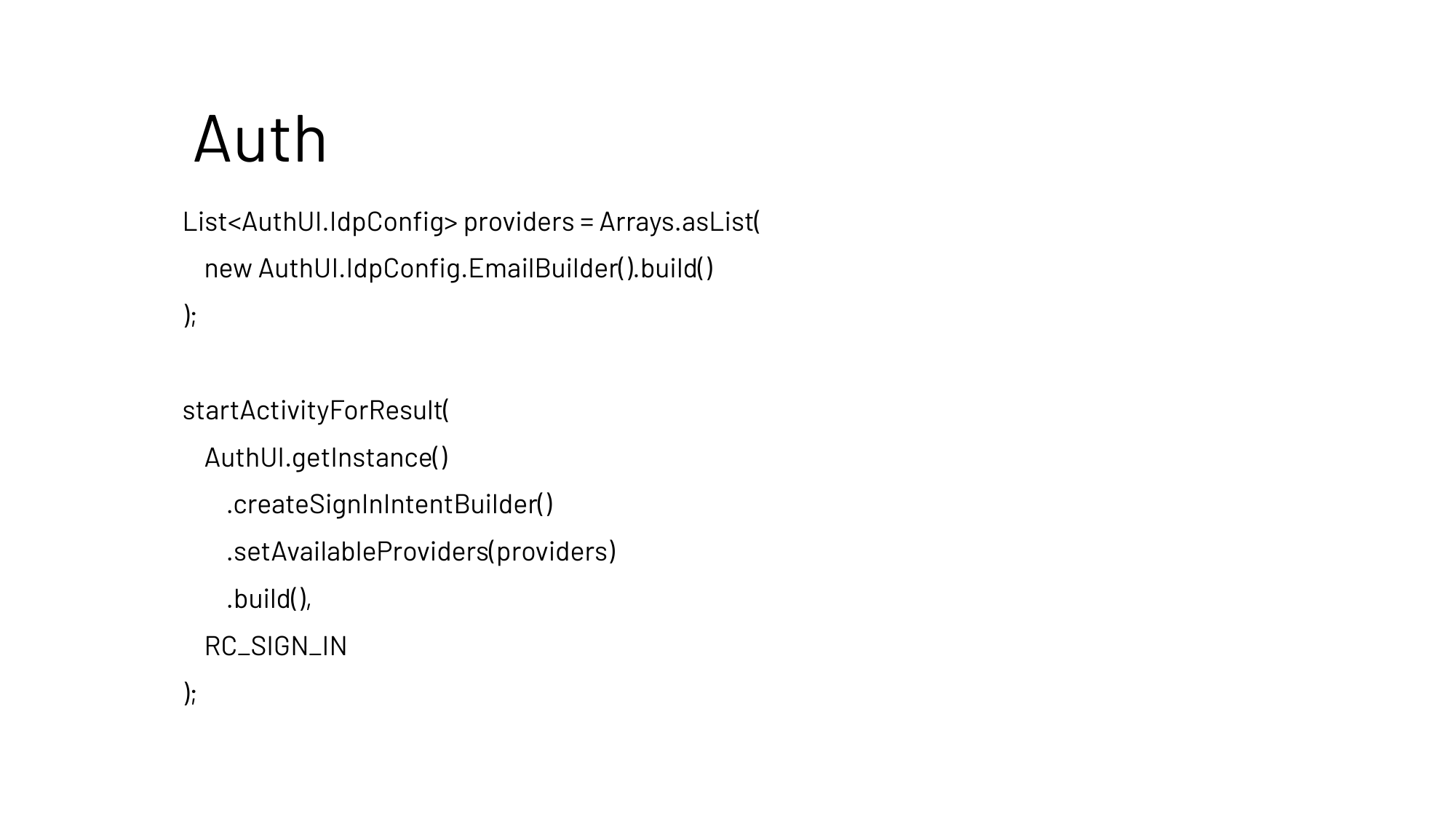

# Auth
List<AuthUI.IdpConfig> providers = Arrays.asList(
    new AuthUI.IdpConfig.EmailBuilder().build()
);

startActivityForResult(
    AuthUI.getInstance()
        .createSignInIntentBuilder()
        .setAvailableProviders(providers)
        .build(),
    RC_SIGN_IN
);